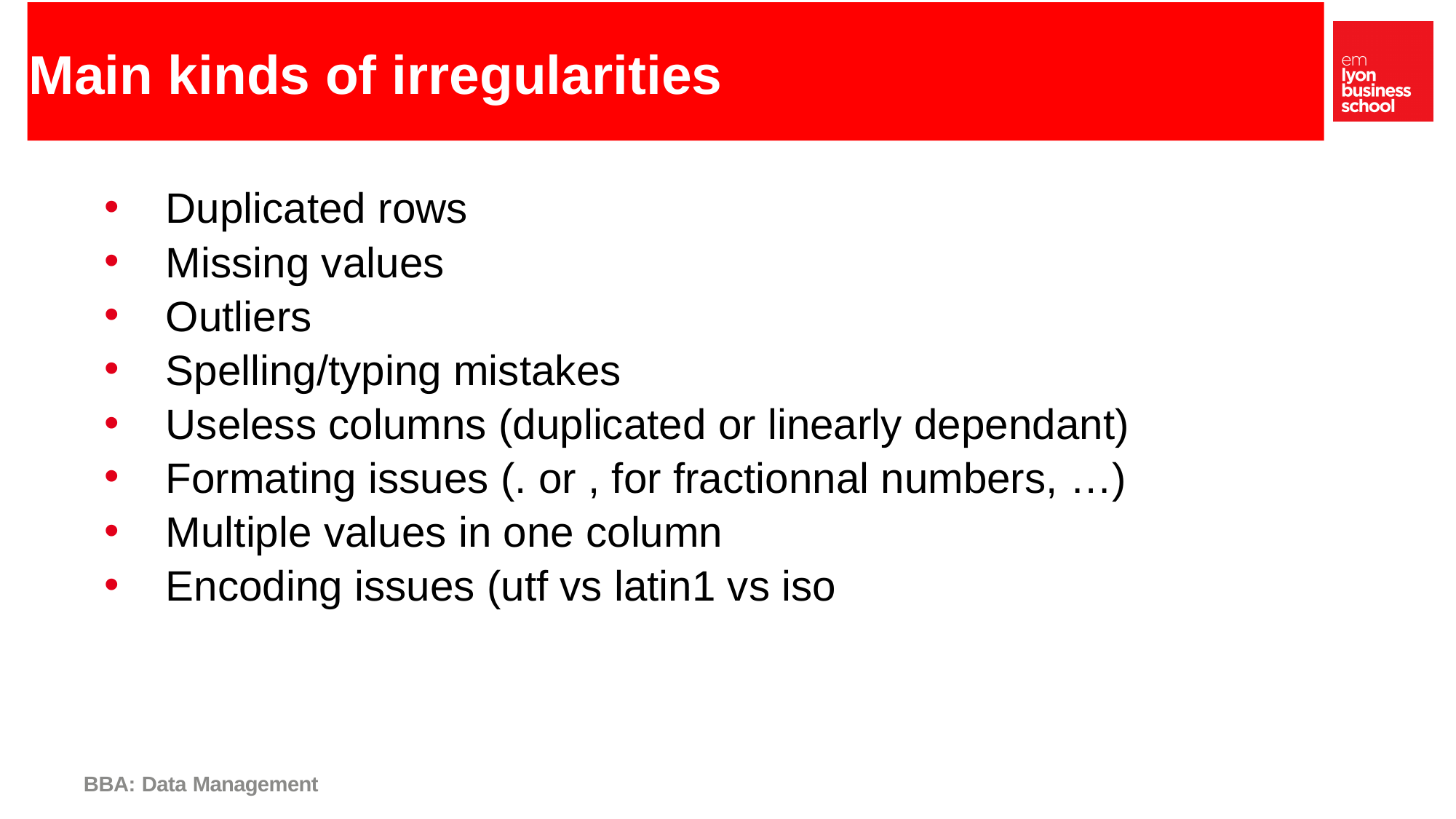

# Main kinds of irregularities
Duplicated rows
Missing values
Outliers
Spelling/typing mistakes
Useless columns (duplicated or linearly dependant)
Formating issues (. or , for fractionnal numbers, …)
Multiple values in one column
Encoding issues (utf vs latin1 vs iso
BBA: Data Management